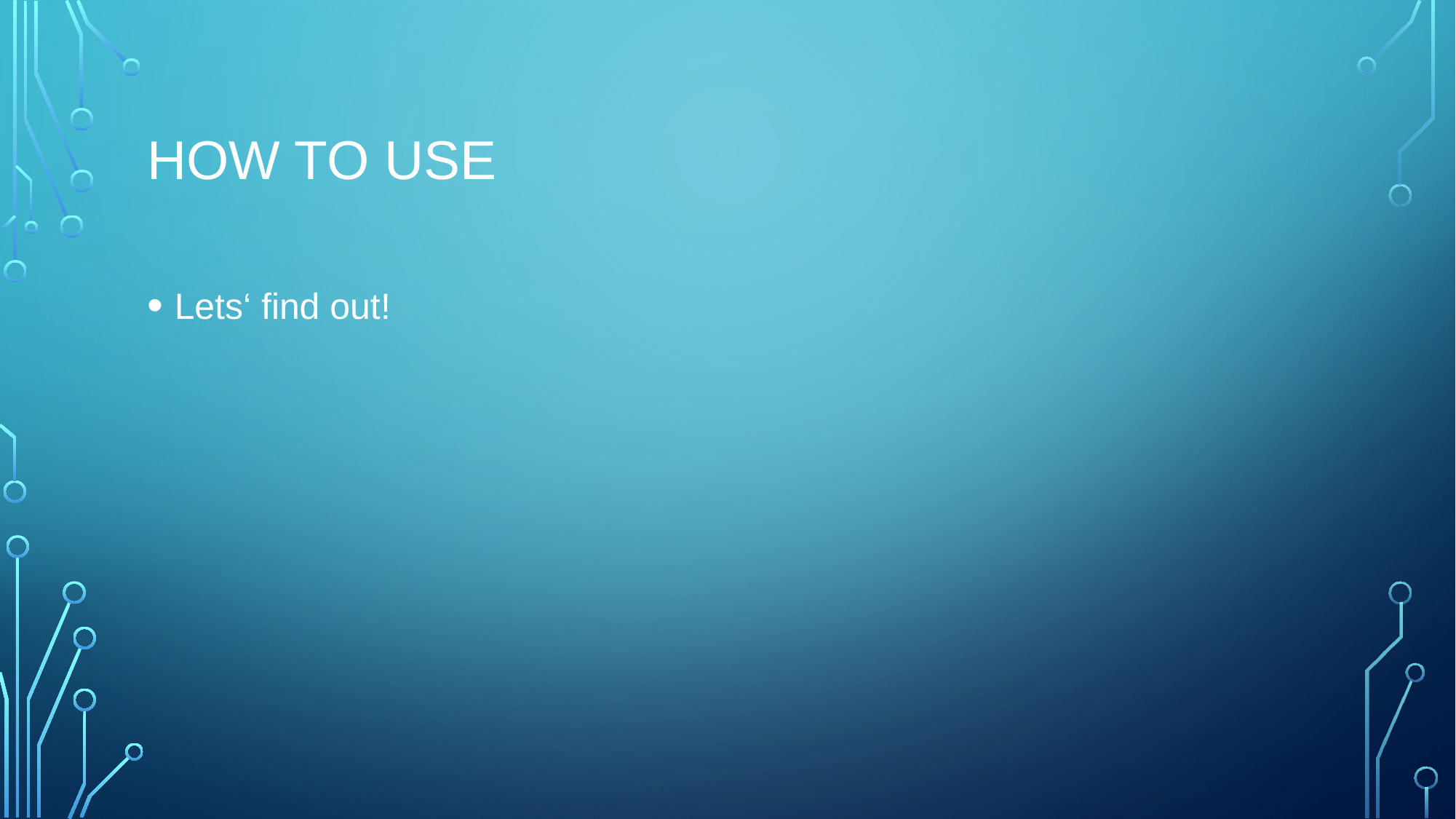

# How to use
Lets‘ find out!